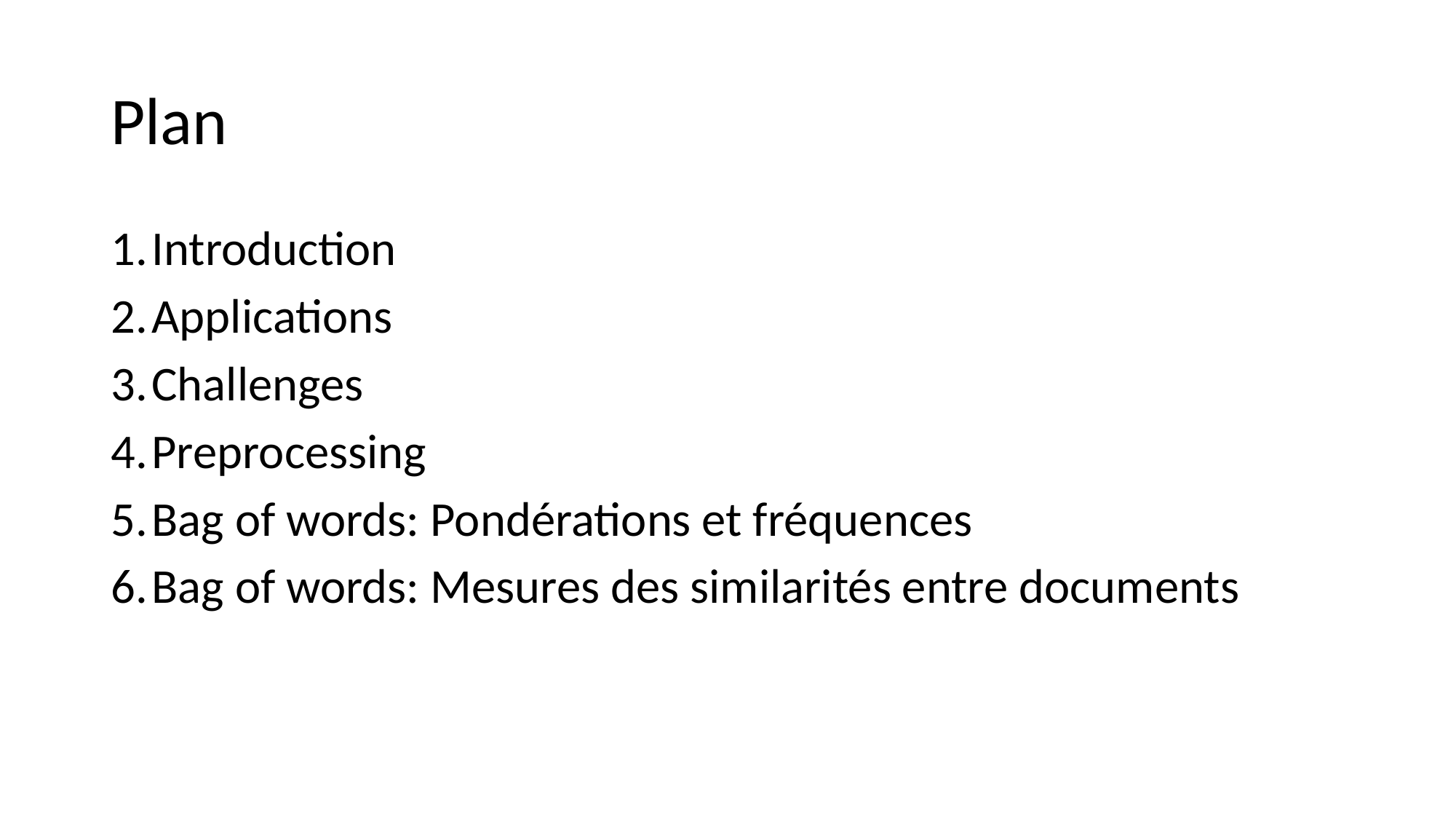

Plan
Introduction
Applications
Challenges
Preprocessing
Bag of words: Pondérations et fréquences
Bag of words: Mesures des similarités entre documents